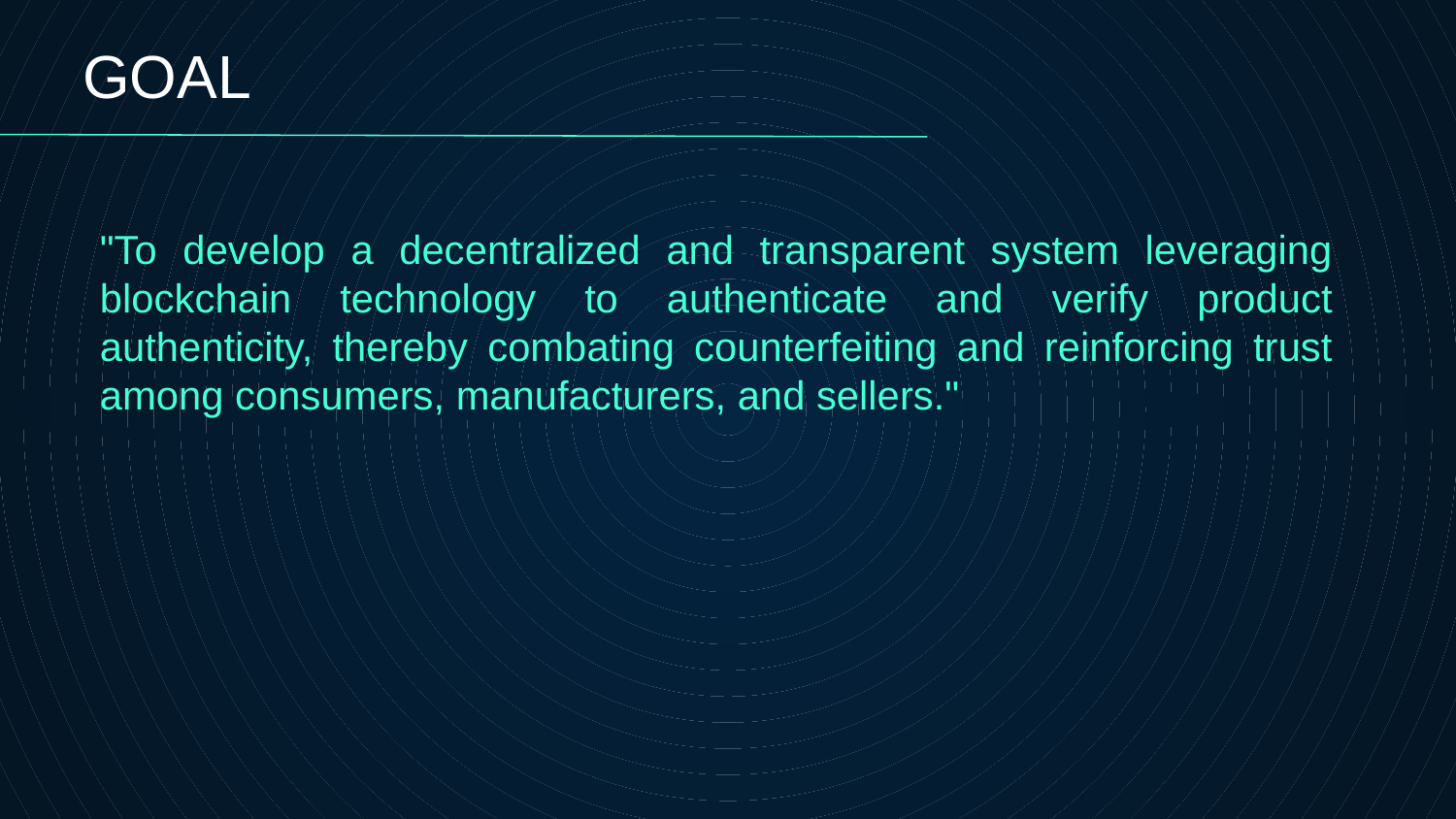

GOAL
"To develop a decentralized and transparent system leveraging blockchain technology to authenticate and verify product authenticity, thereby combating counterfeiting and reinforcing trust among consumers, manufacturers, and sellers."